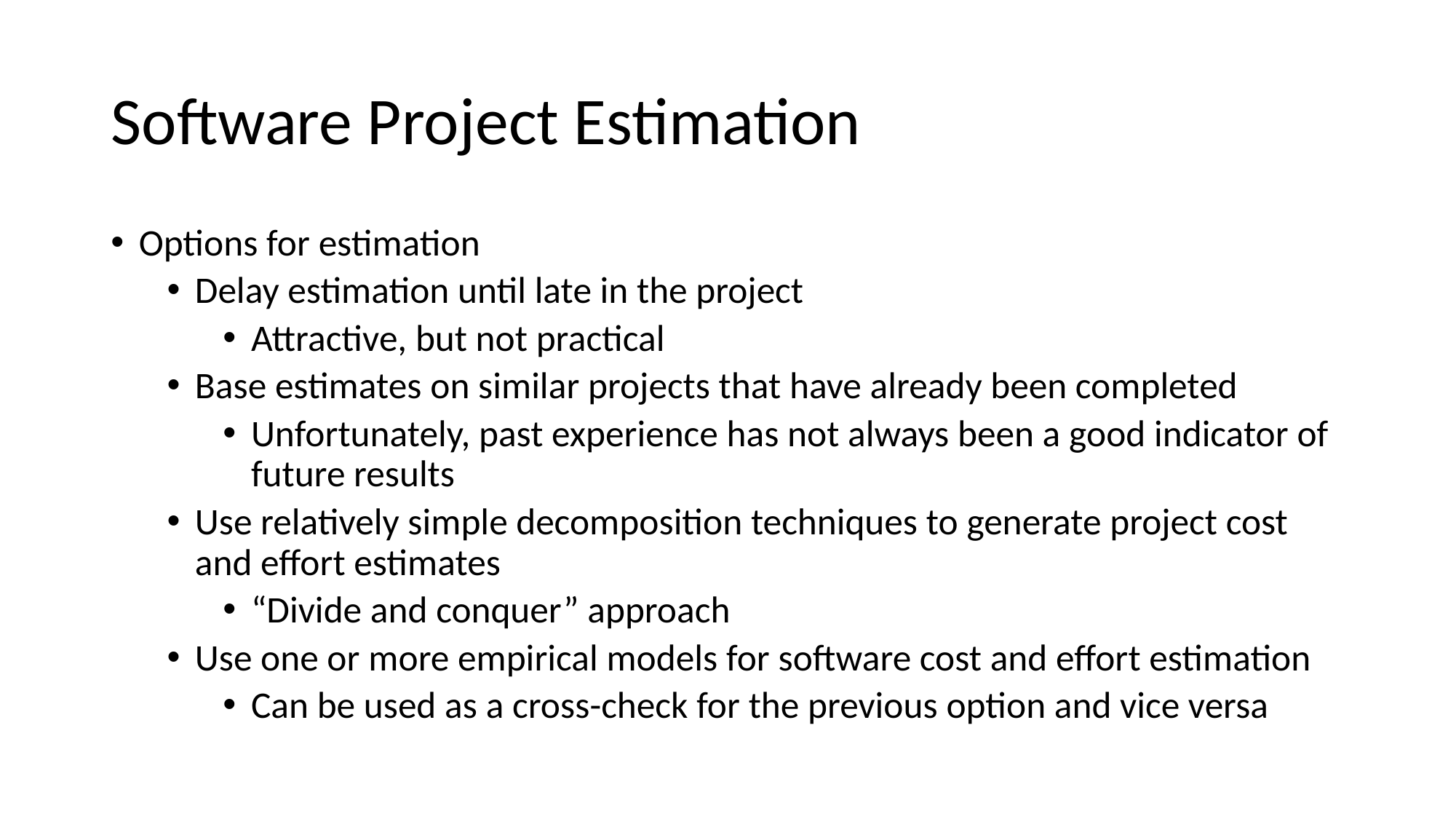

# Software Project Estimation
Options for estimation
Delay estimation until late in the project
Attractive, but not practical
Base estimates on similar projects that have already been completed
Unfortunately, past experience has not always been a good indicator of future results
Use relatively simple decomposition techniques to generate project cost and effort estimates
“Divide and conquer” approach
Use one or more empirical models for software cost and effort estimation
Can be used as a cross-check for the previous option and vice versa